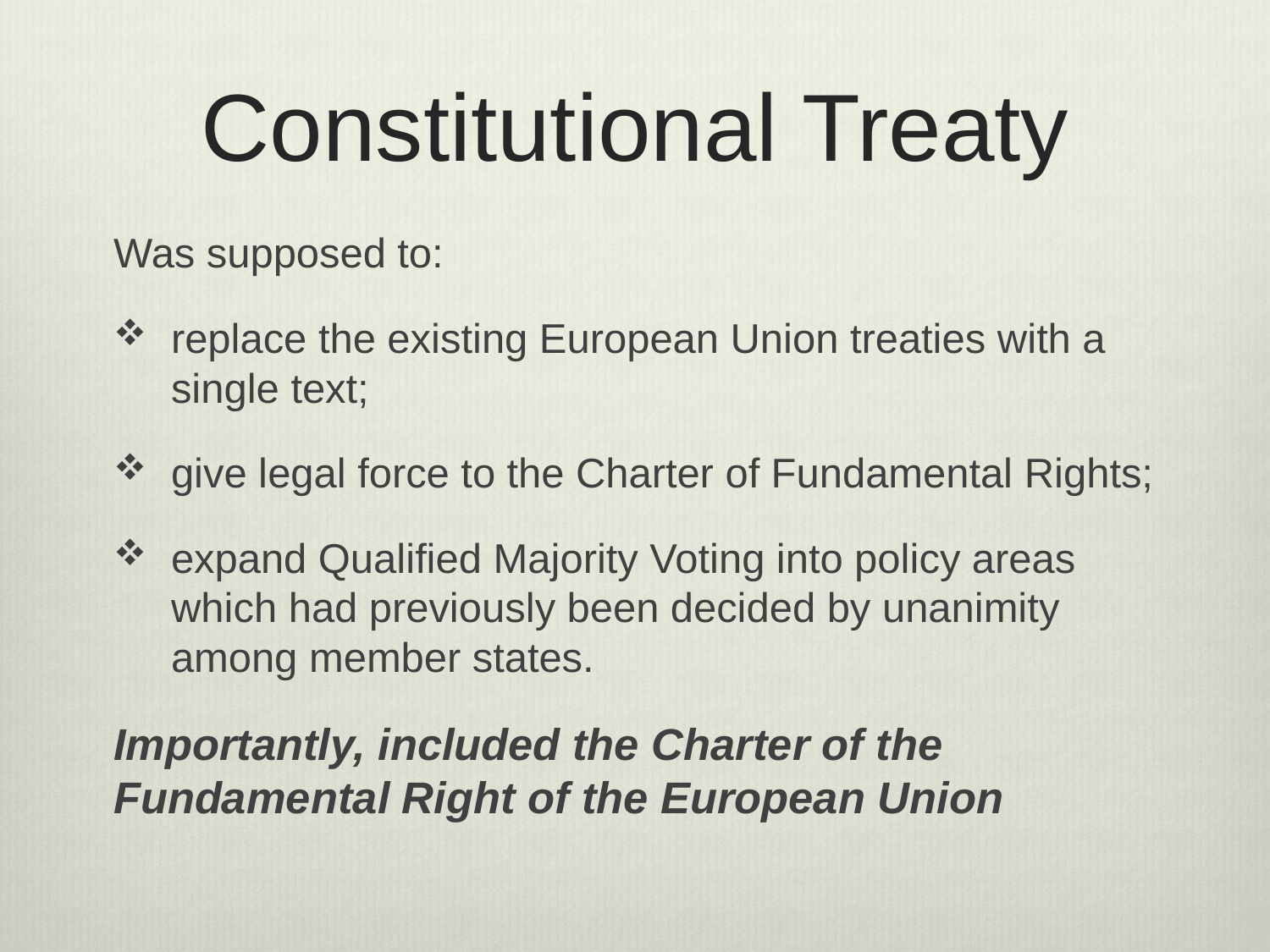

# Constitutional Treaty
Was supposed to:
replace the existing European Union treaties with a single text;
give legal force to the Charter of Fundamental Rights;
expand Qualified Majority Voting into policy areas which had previously been decided by unanimity among member states.
Importantly, included the Charter of the Fundamental Right of the European Union